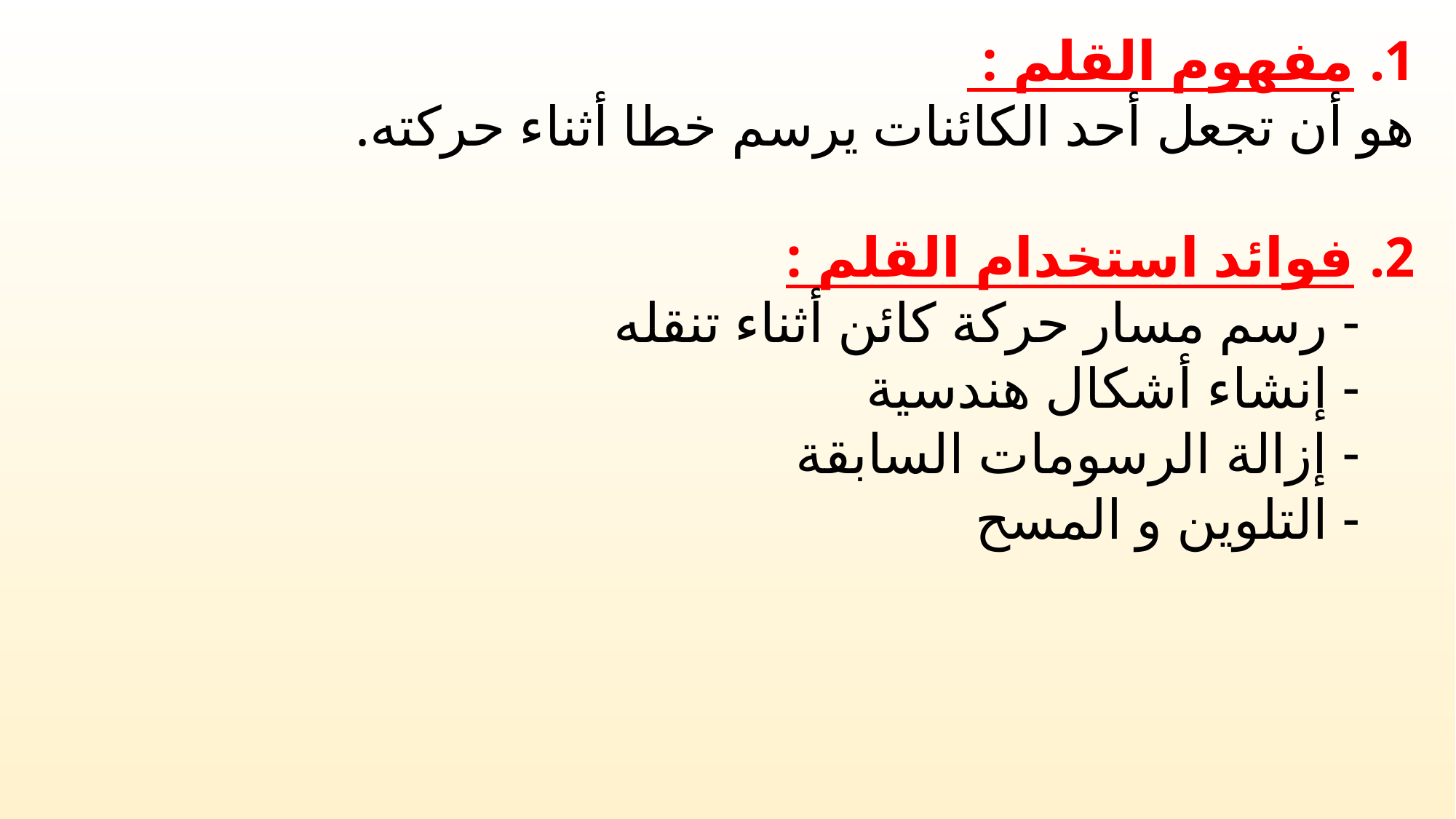

مفهوم القلم :
هو أن تجعل أحد الكائنات يرسم خطا أثناء حركته.

فوائد استخدام القلم :
- رسم مسار حركة كائن أثناء تنقله
- إنشاء أشكال هندسية
- إزالة الرسومات السابقة
- التلوين و المسح